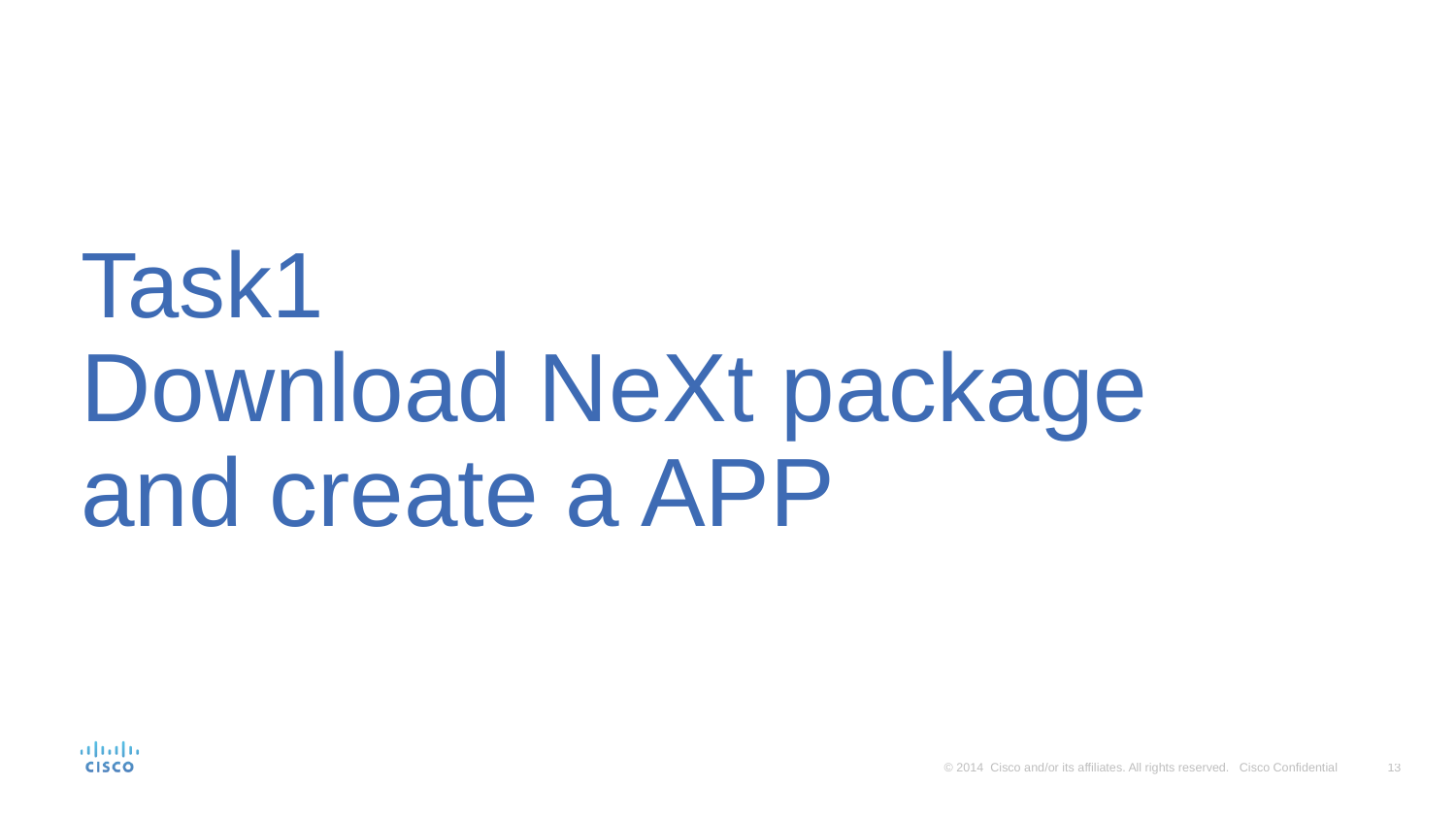

# Task1 Download NeXt package and create a APP